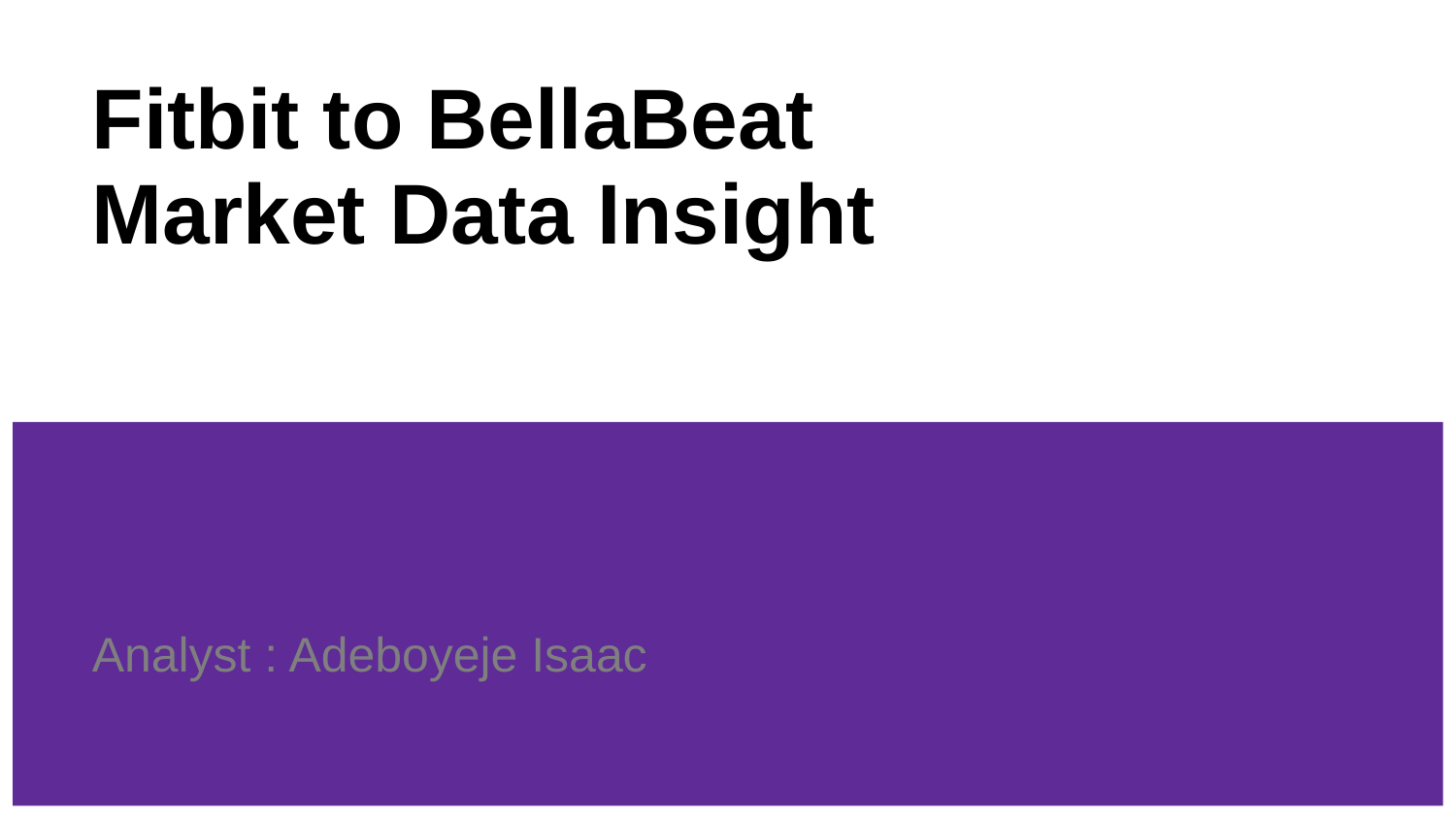

# Fitbit to BellaBeat
Market Data Insight
Analyst : Adeboyeje Isaac